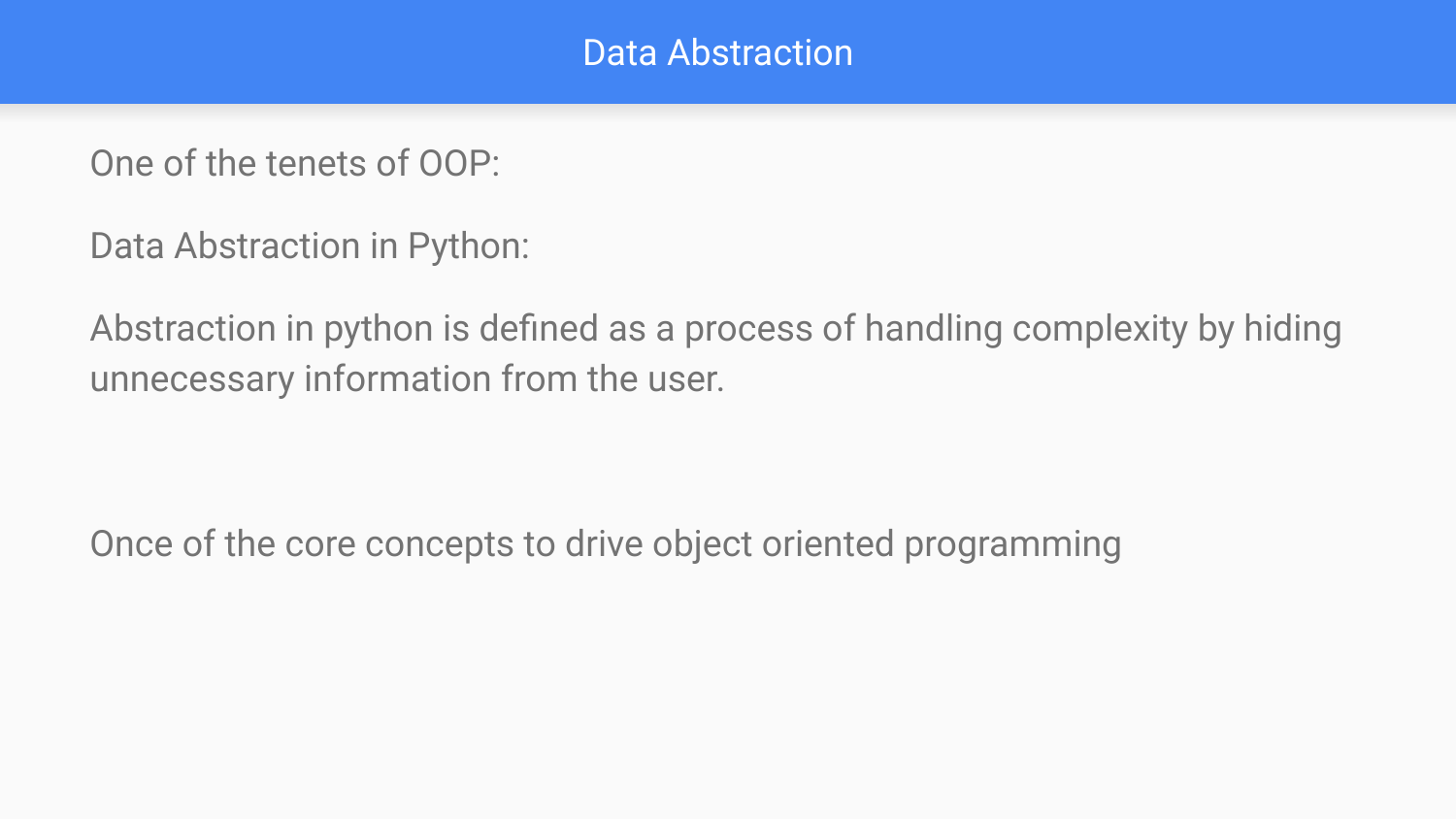

# Data Abstraction
One of the tenets of OOP:
Data Abstraction in Python:
Abstraction in python is defined as a process of handling complexity by hiding unnecessary information from the user.

Once of the core concepts to drive object oriented programming